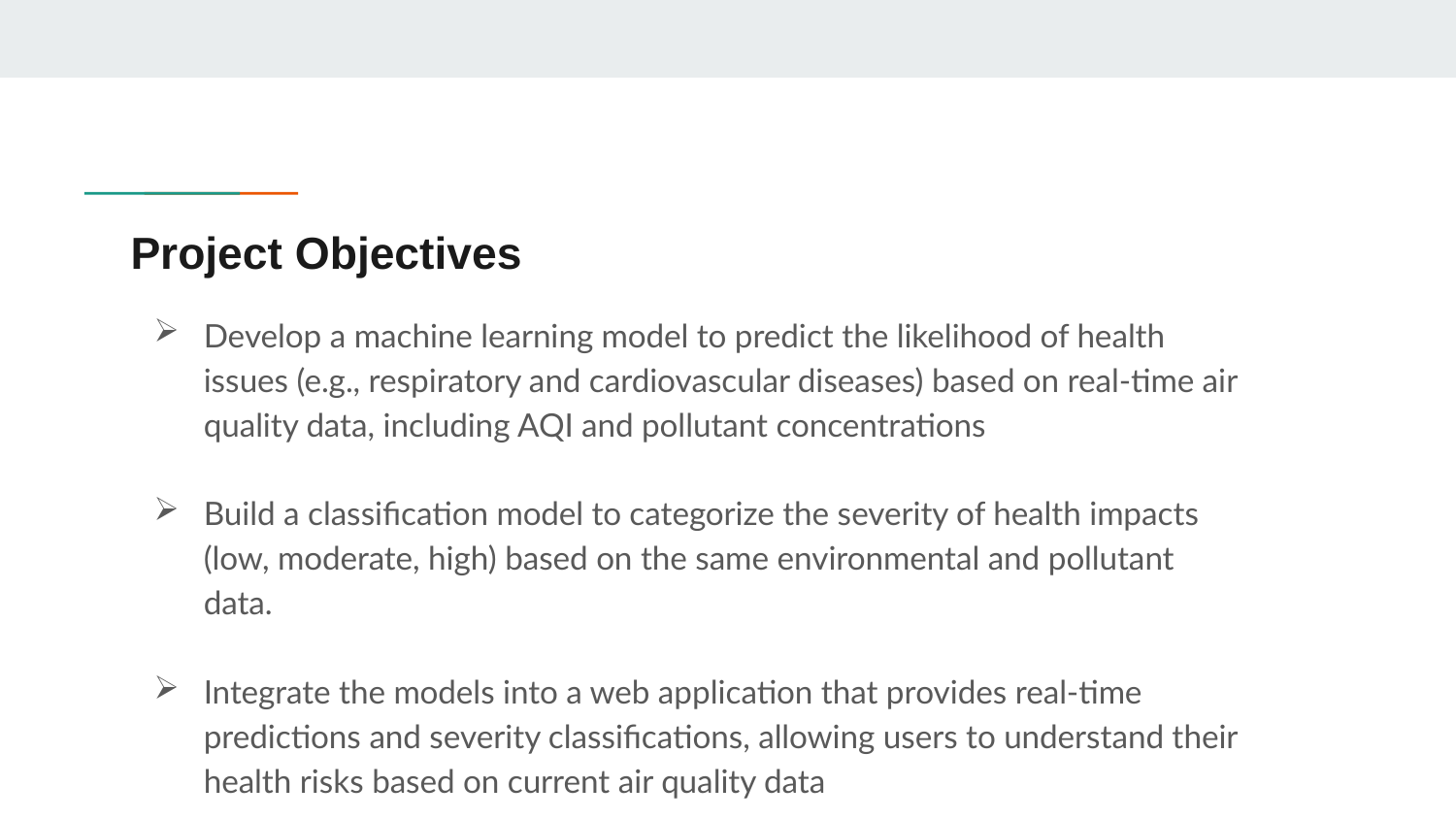

# Project Objectives
Develop a machine learning model to predict the likelihood of health issues (e.g., respiratory and cardiovascular diseases) based on real-time air quality data, including AQI and pollutant concentrations
Build a classification model to categorize the severity of health impacts (low, moderate, high) based on the same environmental and pollutant data.
Integrate the models into a web application that provides real-time predictions and severity classifications, allowing users to understand their health risks based on current air quality data